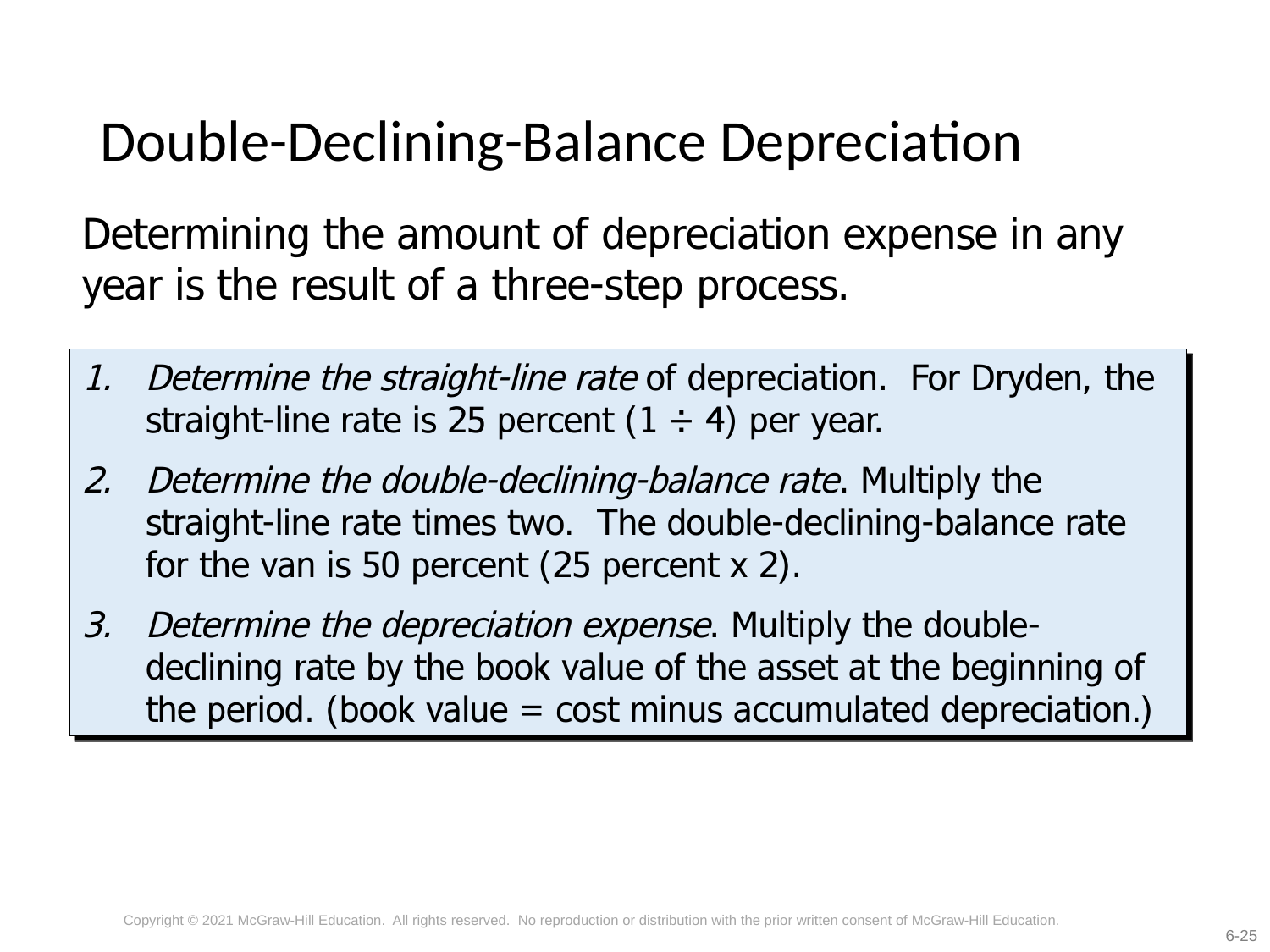

# Double-Declining-Balance Depreciation
Determining the amount of depreciation expense in any year is the result of a three-step process.
Determine the straight-line rate of depreciation.  For Dryden, the straight-line rate is 25 percent (1 ÷ 4) per year.
Determine the double-declining-balance rate. Multiply the straight-line rate times two.  The double-declining-balance rate for the van is 50 percent (25 percent x 2).
Determine the depreciation expense. Multiply the double-declining rate by the book value of the asset at the beginning of the period. (book value = cost minus accumulated depreciation.)